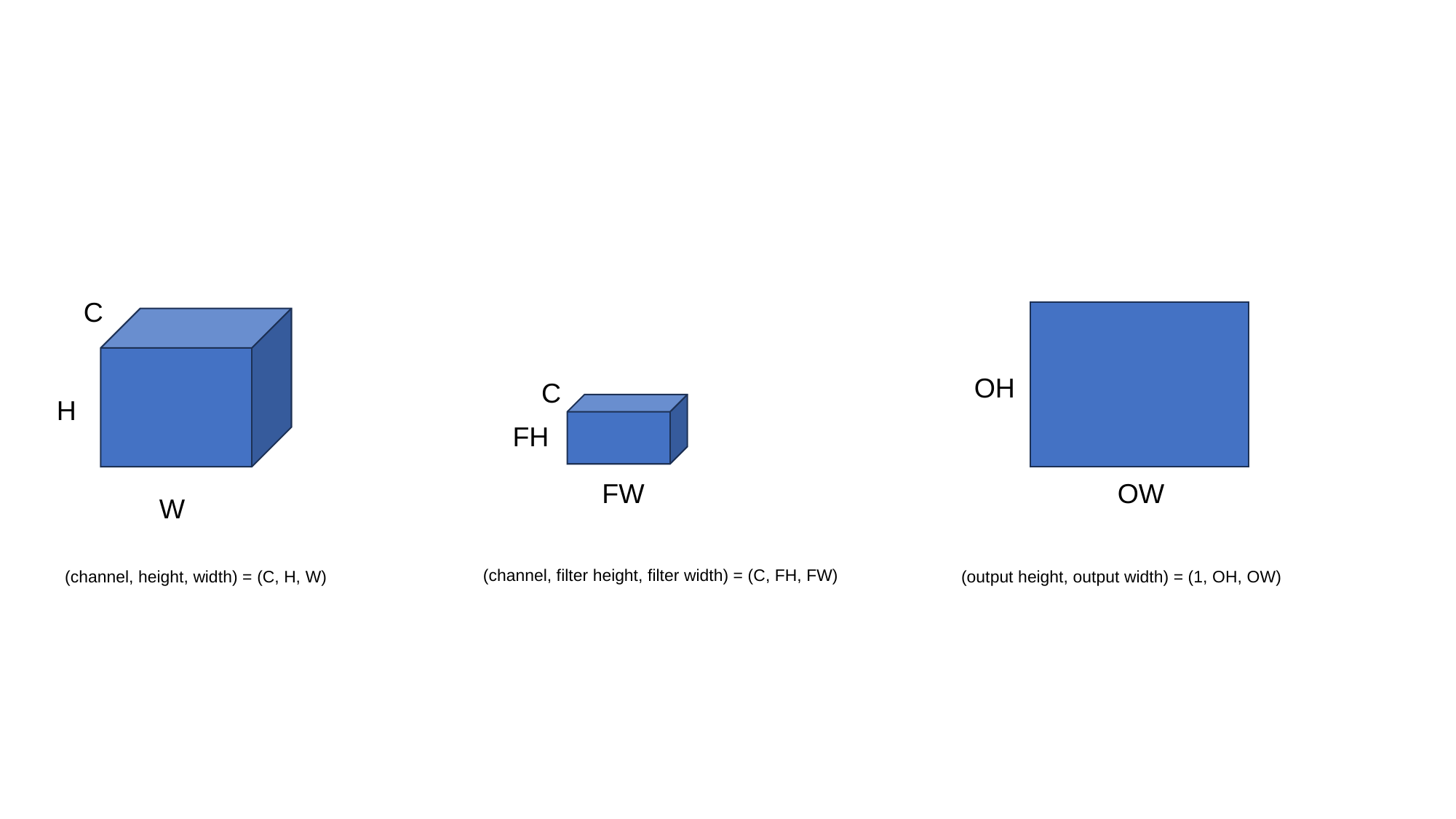

C

OH
C
H

FH
FW
OW
W
(channel, filter height, filter width) = (C, FH, FW)
(channel, height, width) = (C, H, W)
(output height, output width) = (1, OH, OW)